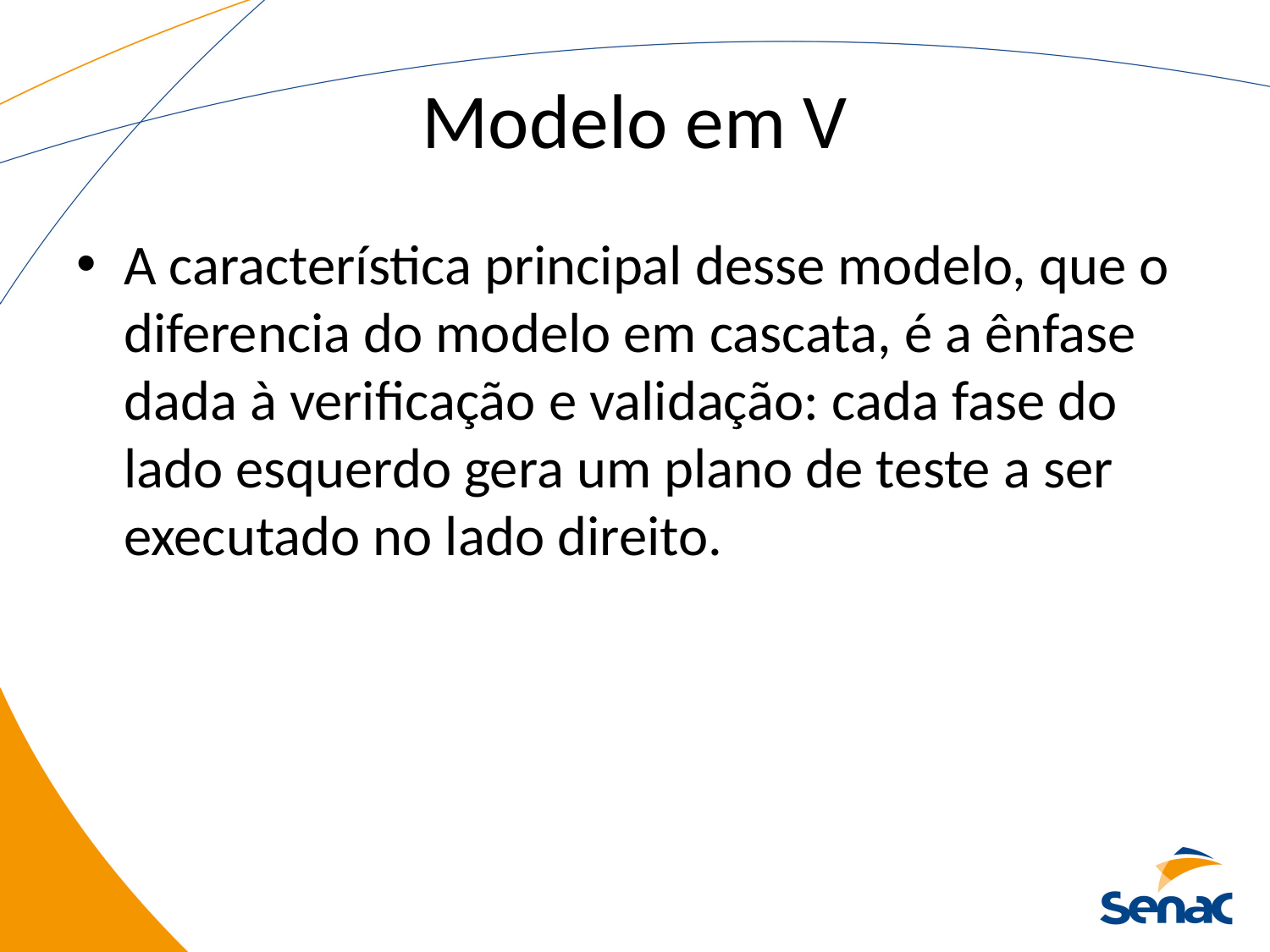

# Modelo em V
A característica principal desse modelo, que o diferencia do modelo em cascata, é a ênfase dada à verificação e validação: cada fase do lado esquerdo gera um plano de teste a ser executado no lado direito.